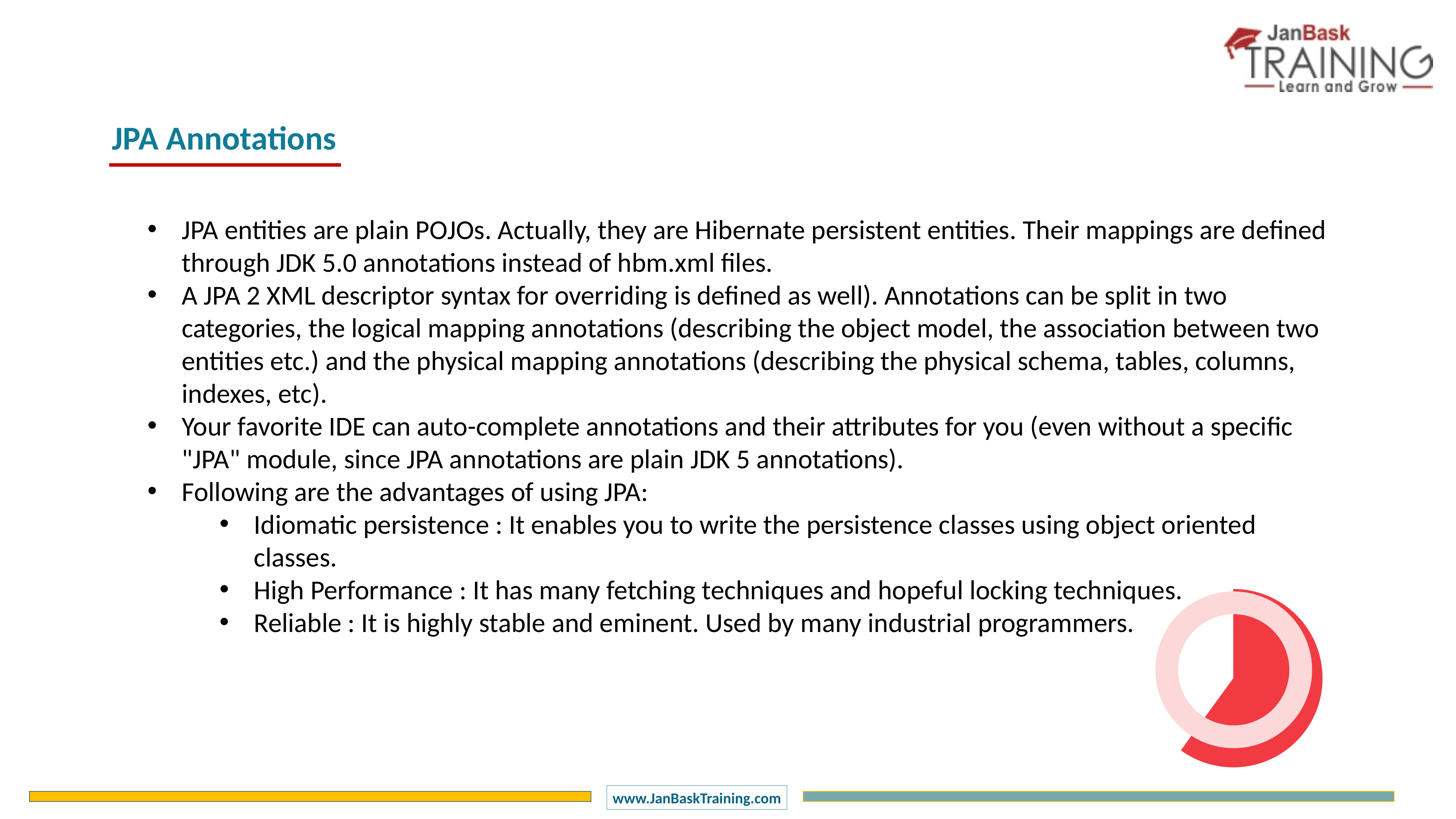

JPA Annotations

JPA entities are plain POJOs. Actually, they are Hibernate persistent entities. Their mappings are defined through JDK 5.0 annotations instead of hbm.xml files.
A JPA 2 XML descriptor syntax for overriding is defined as well). Annotations can be split in two categories, the logical mapping annotations (describing the object model, the association between two entities etc.) and the physical mapping annotations (describing the physical schema, tables, columns, indexes, etc).
Your favorite IDE can auto-complete annotations and their attributes for you (even without a specific "JPA" module, since JPA annotations are plain JDK 5 annotations).
Following are the advantages of using JPA:
Idiomatic persistence : It enables you to write the persistence classes using object oriented classes.
High Performance : It has many fetching techniques and hopeful locking techniques.
Reliable : It is highly stable and eminent. Used by many industrial programmers.

### Chart

| Category | Sales |
|---|---|
| 1 Q | 60.0 |
| 2 Q | 40.0 |